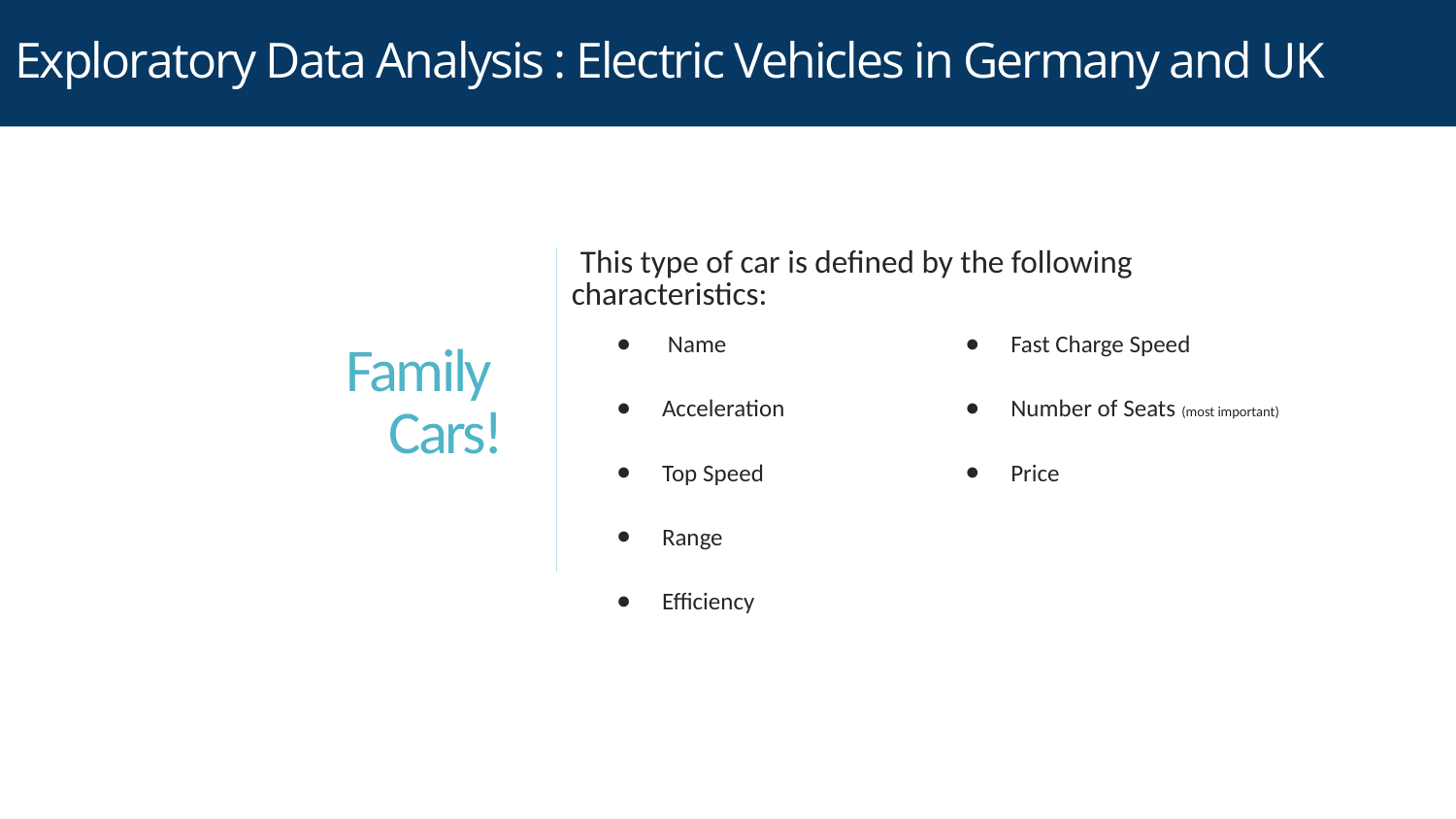

Exploratory Data Analysis : Electric Vehicles in Germany and UK
# Family Cars!
This type of car is defined by the following characteristics:
 Name
Acceleration
Top Speed
Range
Efficiency
Fast Charge Speed
Number of Seats (most important)
Price